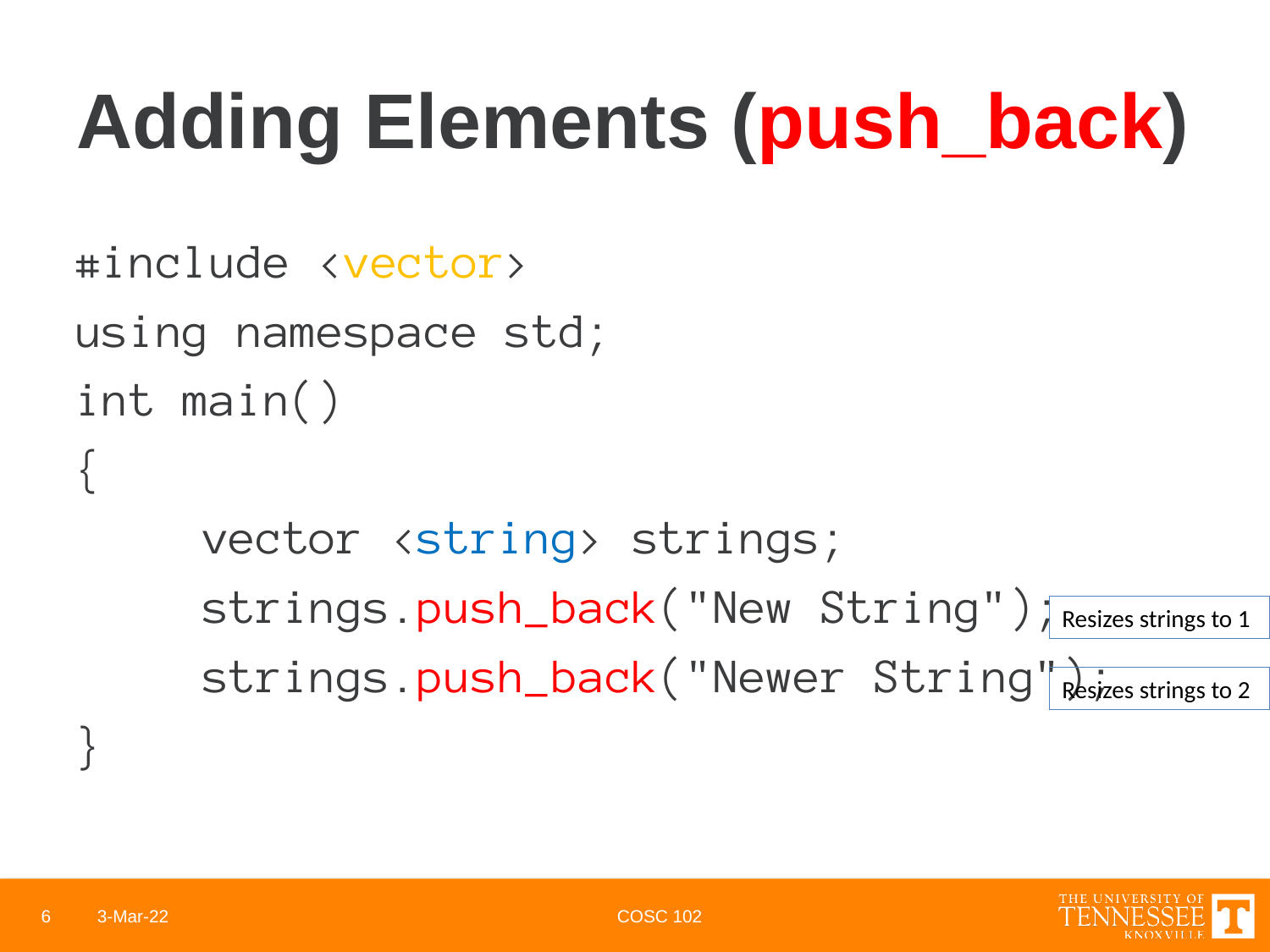

# Adding Elements (push_back)
#include <vector>
using namespace std;
int main()
{
	vector <string> strings;
	strings.push_back("New String");
	strings.push_back("Newer String");
}
Resizes strings to 1
Resizes strings to 2
6
3-Mar-22
COSC 102